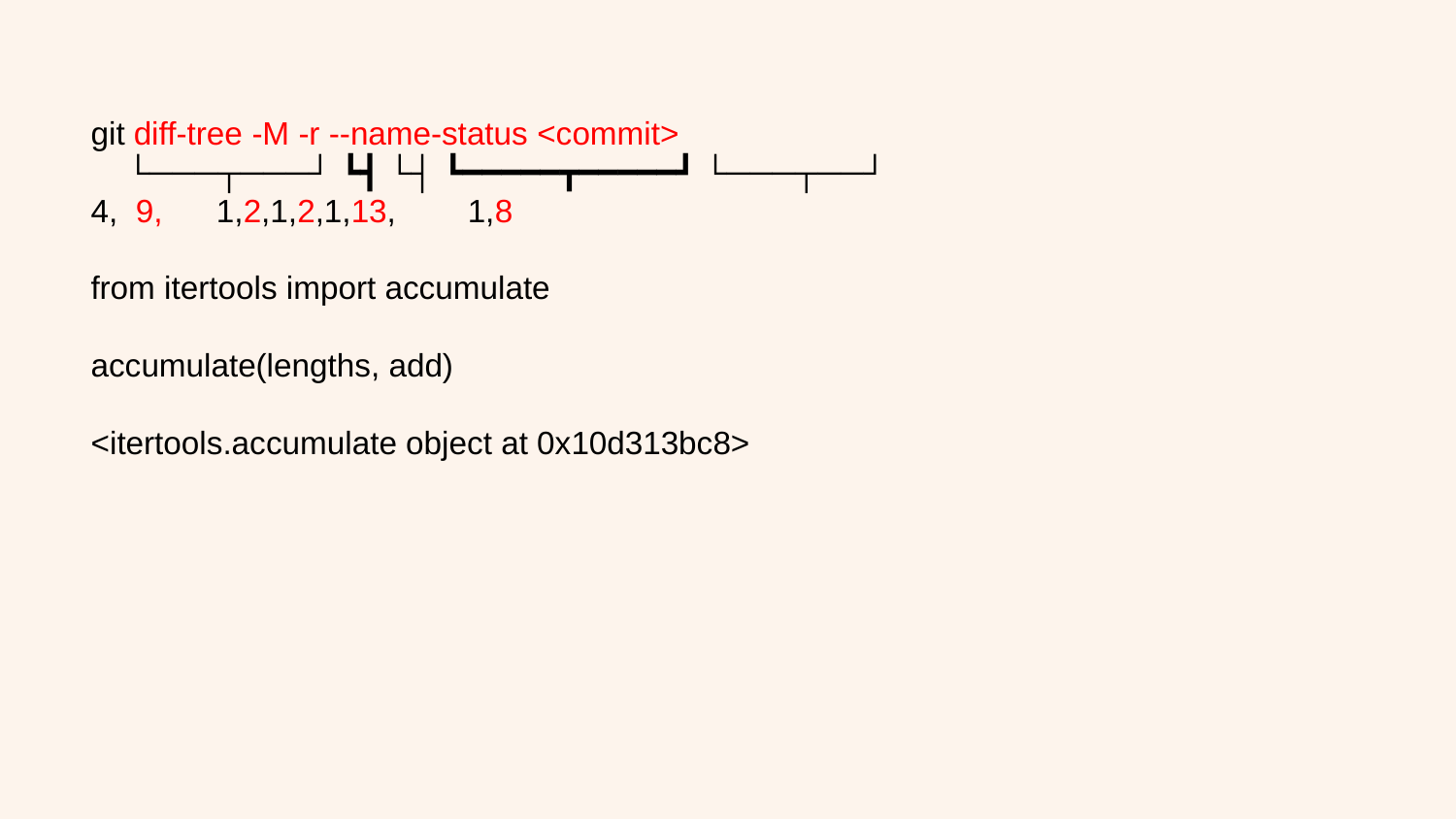

git diff-tree -M -r --name-status <commit>
    └───┬───┘ ┗┫ └┤ ┗━━━━━┳━━━━━┛ └───┬──┘
4,  9,      1,2,1,2,1,13,        1,8

from itertools import accumulate

accumulate(lengths, add)

<itertools.accumulate object at 0x10d313bc8>